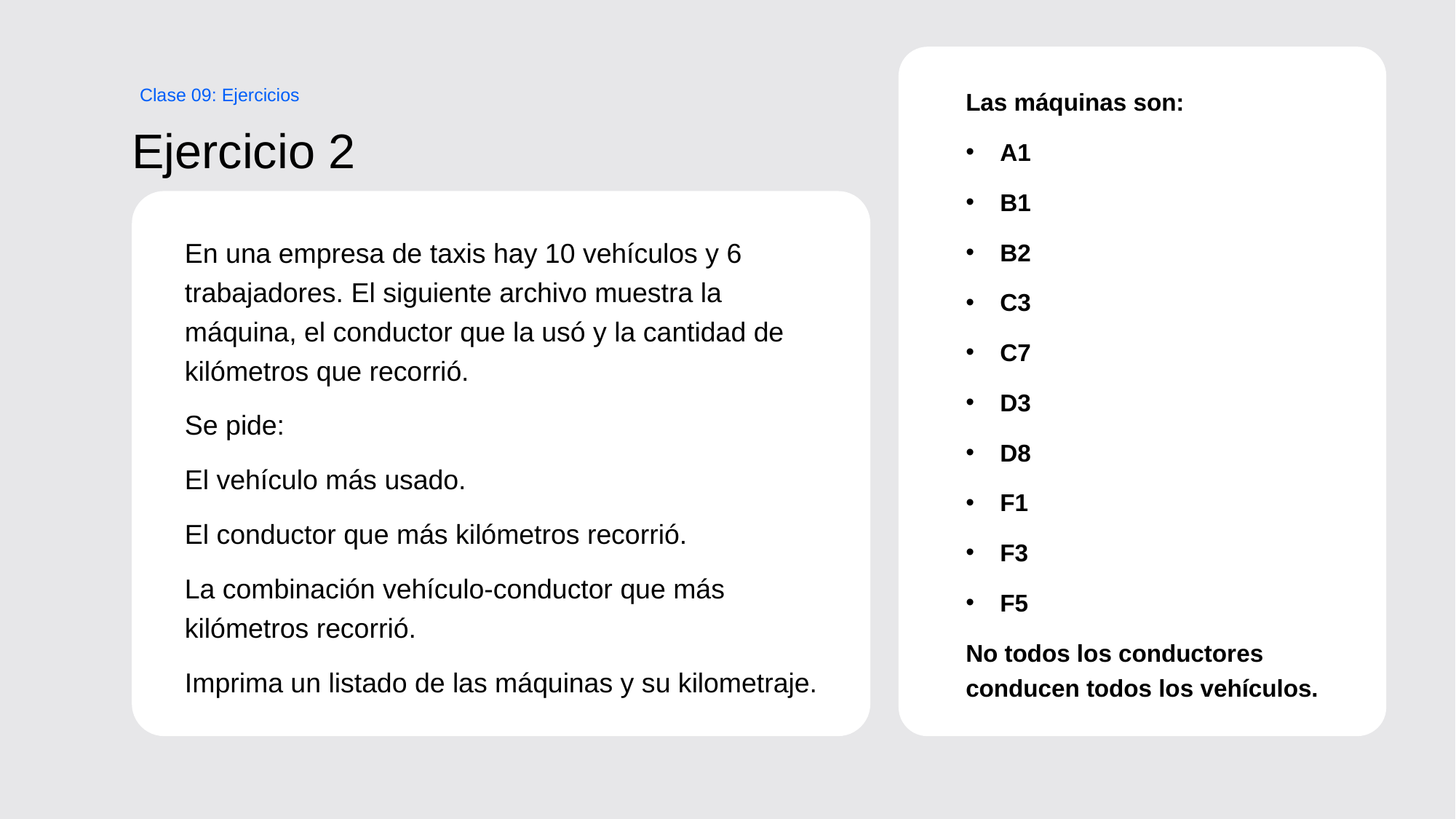

Las máquinas son:
A1
B1
B2
C3
C7
D3
D8
F1
F3
F5
No todos los conductores conducen todos los vehículos.
Clase 09: Ejercicios
# Ejercicio 2
En una empresa de taxis hay 10 vehículos y 6 trabajadores. El siguiente archivo muestra la máquina, el conductor que la usó y la cantidad de kilómetros que recorrió.
Se pide:
El vehículo más usado.
El conductor que más kilómetros recorrió.
La combinación vehículo-conductor que más kilómetros recorrió.
Imprima un listado de las máquinas y su kilometraje.